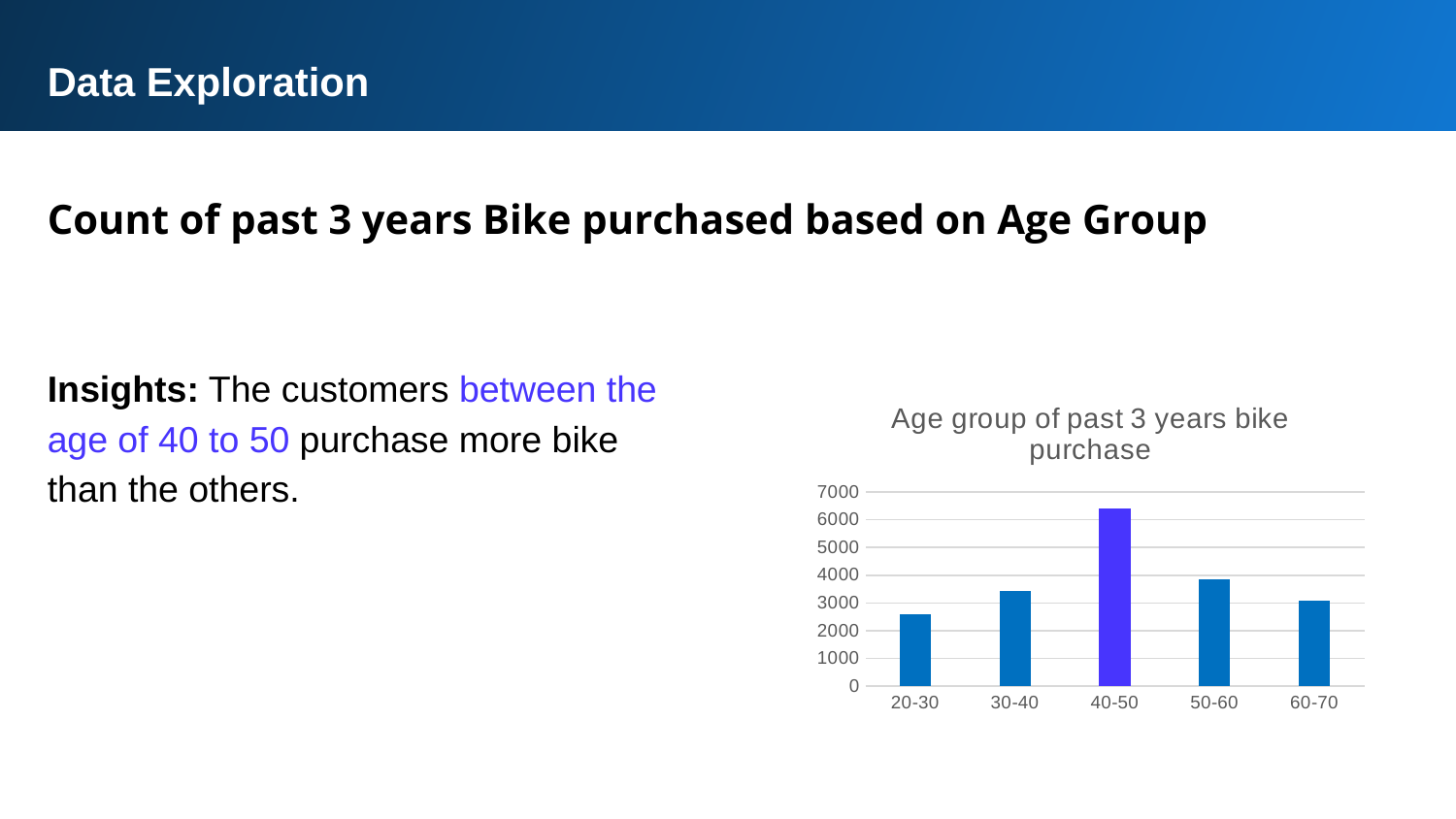

Data Exploration
Count of past 3 years Bike purchased based on Age Group
Insights: The customers between the age of 40 to 50 purchase more bike than the others.

### Chart: Age group of past 3 years bike purchase

| Category | Total |
|---|---|
| 20-30 | 2582.0 |
| 30-40 | 3429.0 |
| 40-50 | 6398.0 |
| 50-60 | 3864.0 |
| 60-70 | 3072.0 |